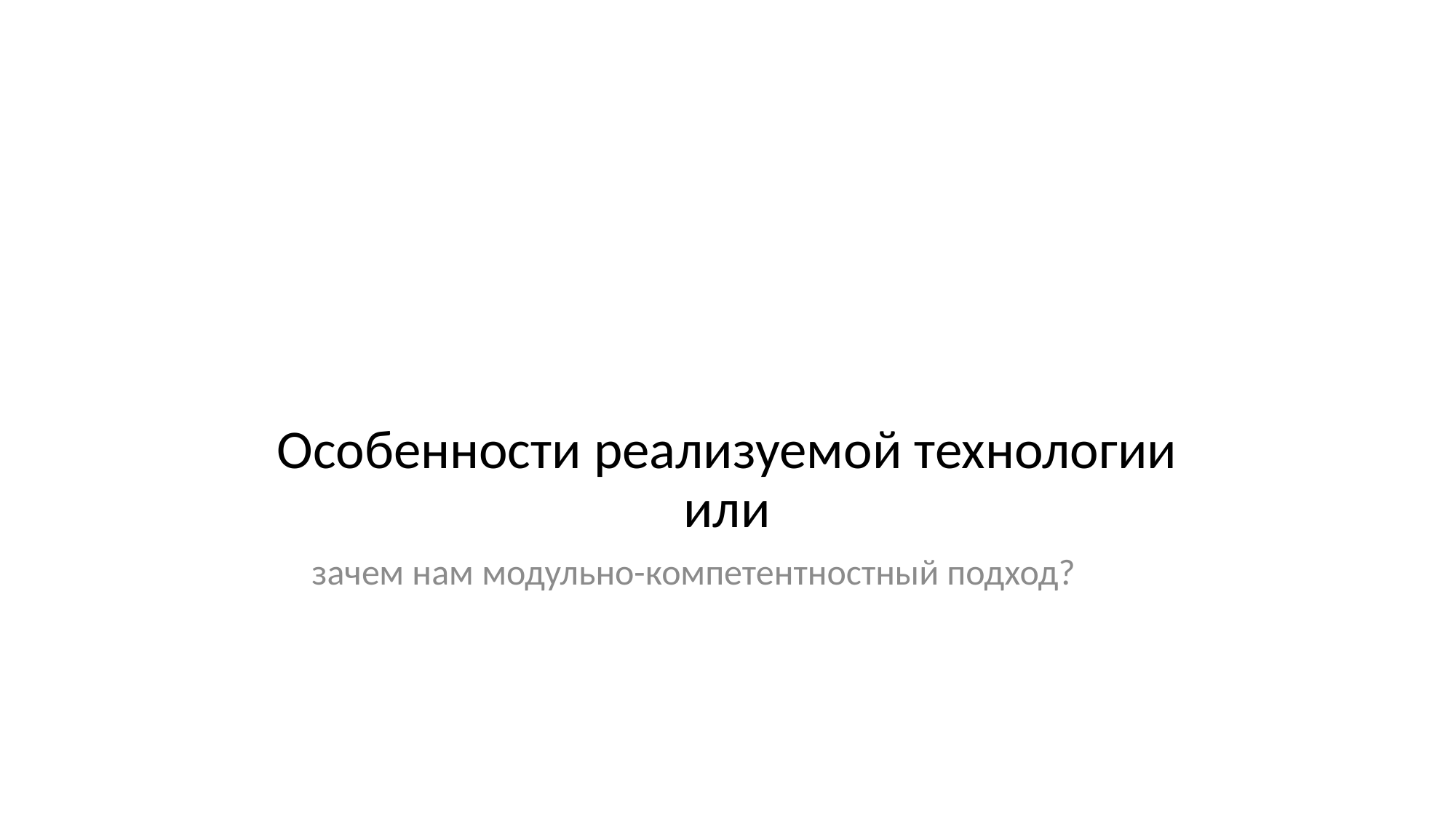

# Особенности реализуемой технологии или
зачем нам модульно-компетентностный подход?